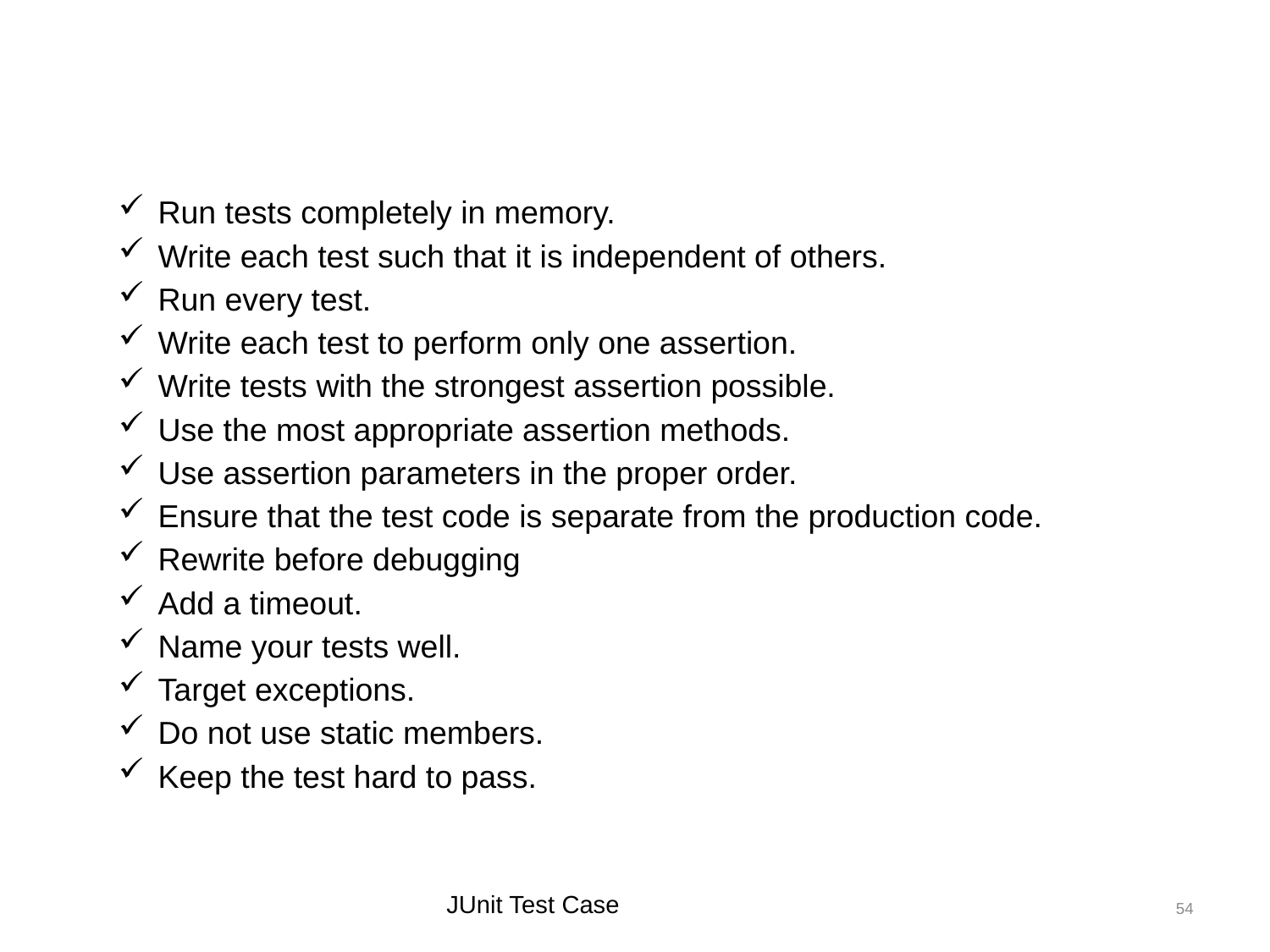

Best Practices

Run tests completely in memory.
Write each test such that it is independent of others.
Run every test.
Write each test to perform only one assertion.
Write tests with the strongest assertion possible.
Use the most appropriate assertion methods.
Use assertion parameters in the proper order.
Ensure that the test code is separate from the production code.
Rewrite before debugging
Add a timeout.
Name your tests well.
Target exceptions.
Do not use static members.
Keep the test hard to pass.
JUnit Test Case
54